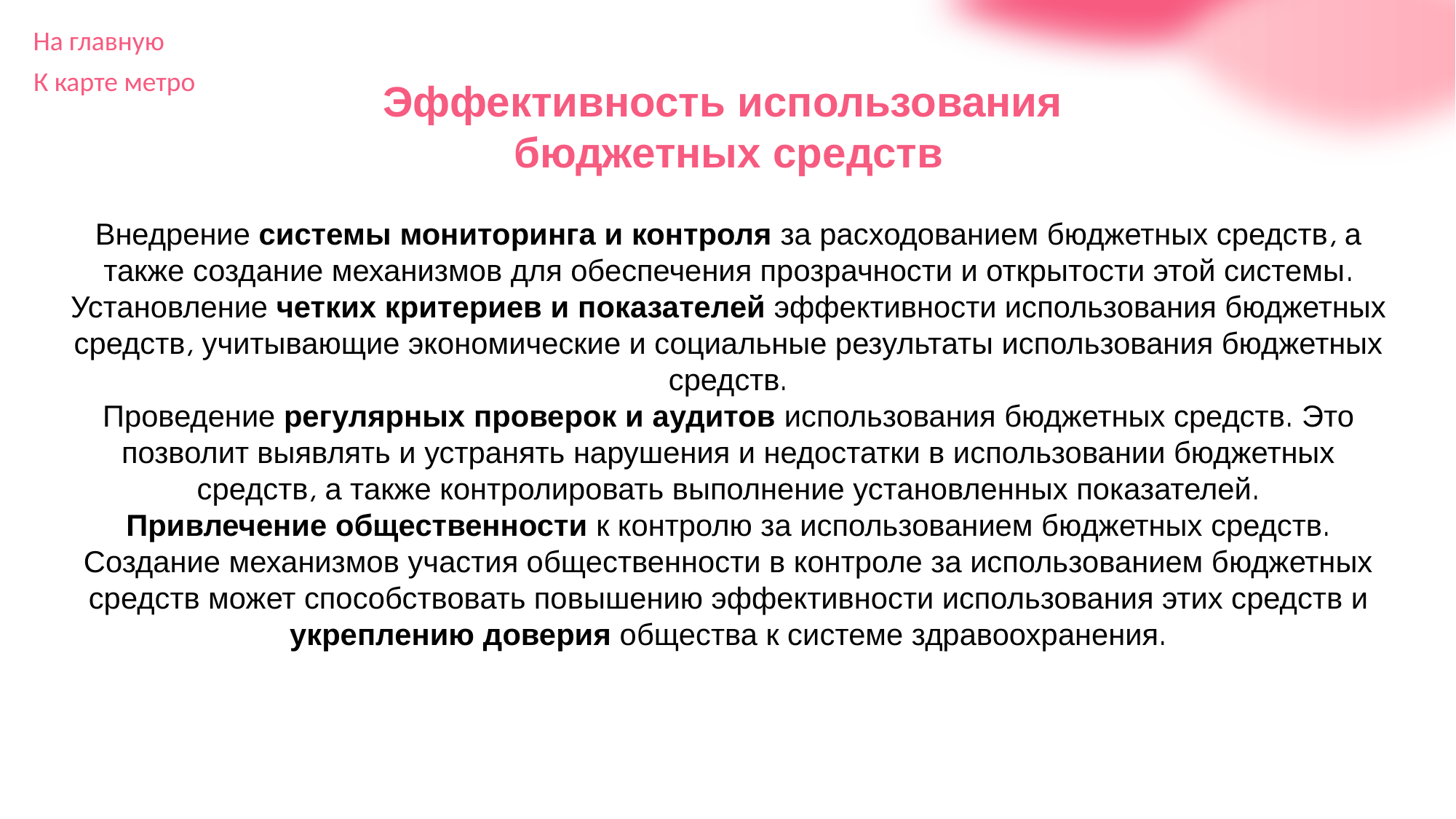

На главную
К карте метро
Эффективность использования
бюджетных средств
Внедрение системы мониторинга и контроля за расходованием бюджетных средств, а также создание механизмов для обеспечения прозрачности и открытости этой системы.
Установление четких критериев и показателей эффективности использования бюджетных средств, учитывающие экономические и социальные результаты использования бюджетных средств.
Проведение регулярных проверок и аудитов использования бюджетных средств. Это позволит выявлять и устранять нарушения и недостатки в использовании бюджетных средств, а также контролировать выполнение установленных показателей.
Привлечение общественности к контролю за использованием бюджетных средств. Создание механизмов участия общественности в контроле за использованием бюджетных средств может способствовать повышению эффективности использования этих средств и укреплению доверия общества к системе здравоохранения.